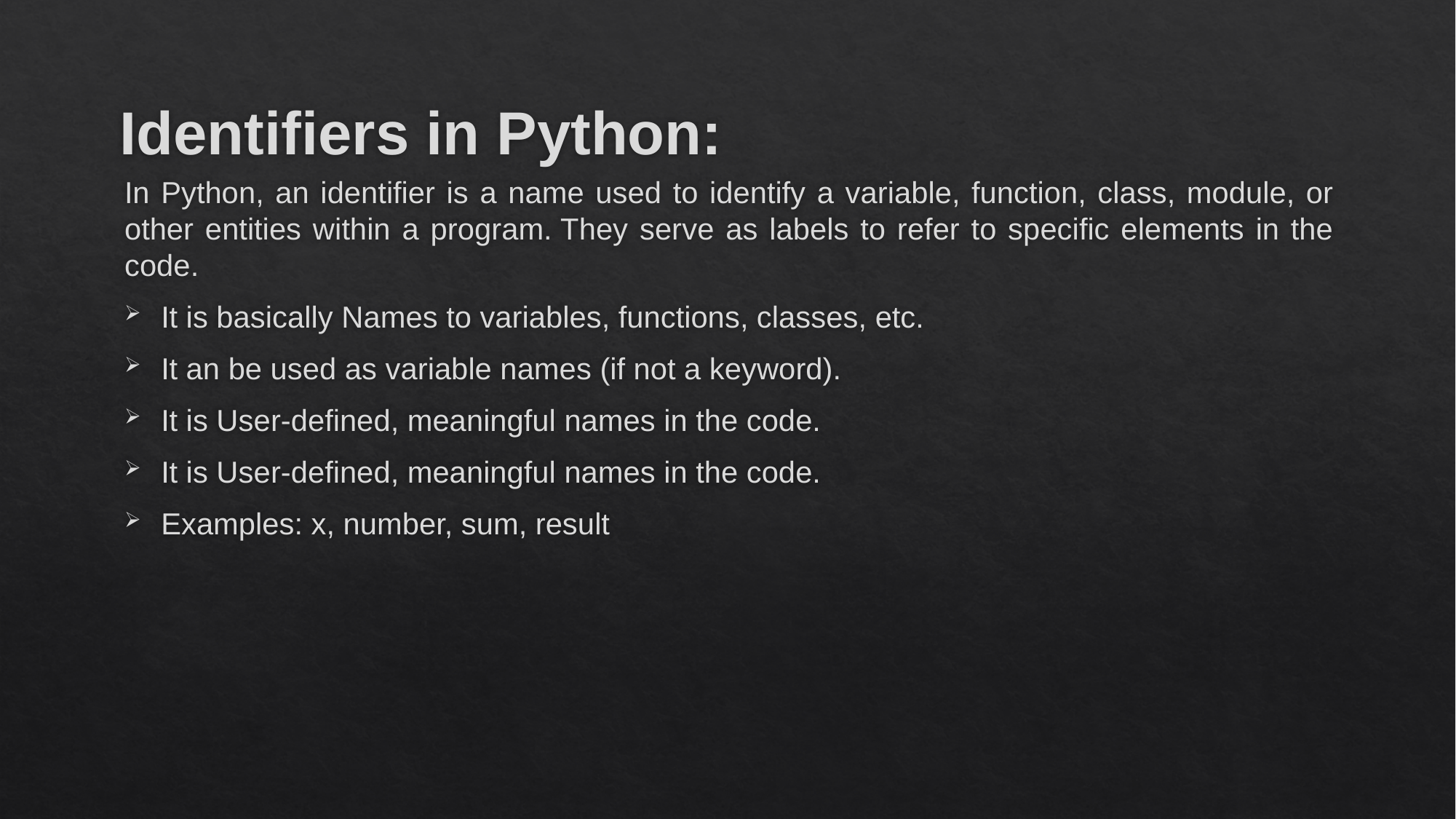

# Identifiers in Python:
In Python, an identifier is a name used to identify a variable, function, class, module, or other entities within a program. They serve as labels to refer to specific elements in the code.
It is basically Names to variables, functions, classes, etc.
It an be used as variable names (if not a keyword).
It is User-defined, meaningful names in the code.
It is User-defined, meaningful names in the code.
Examples: x, number, sum, result